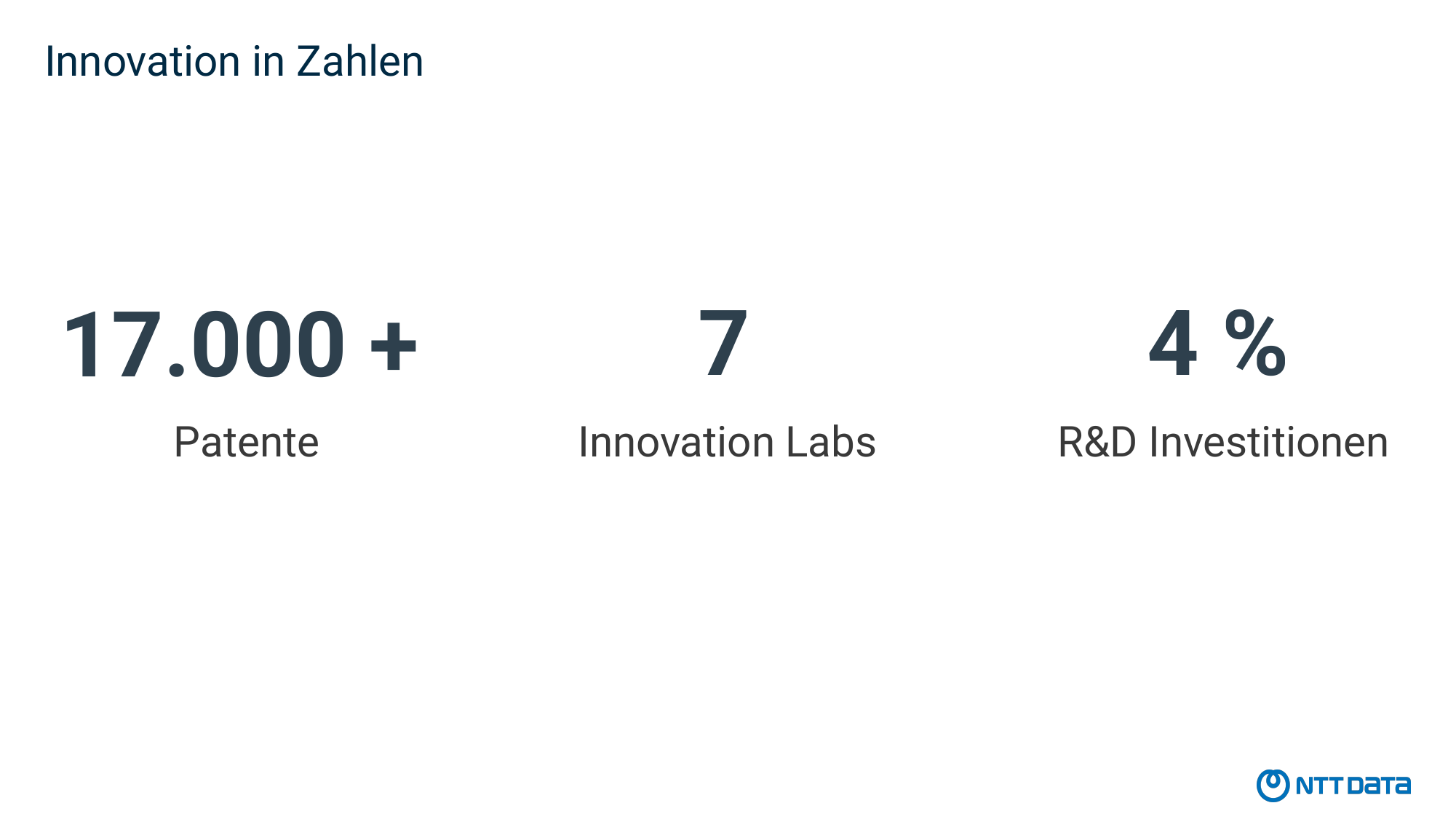

# Innovation in Zahlen
4 %
7
17.000 +
Patente
R&D Investitionen
Innovation Labs